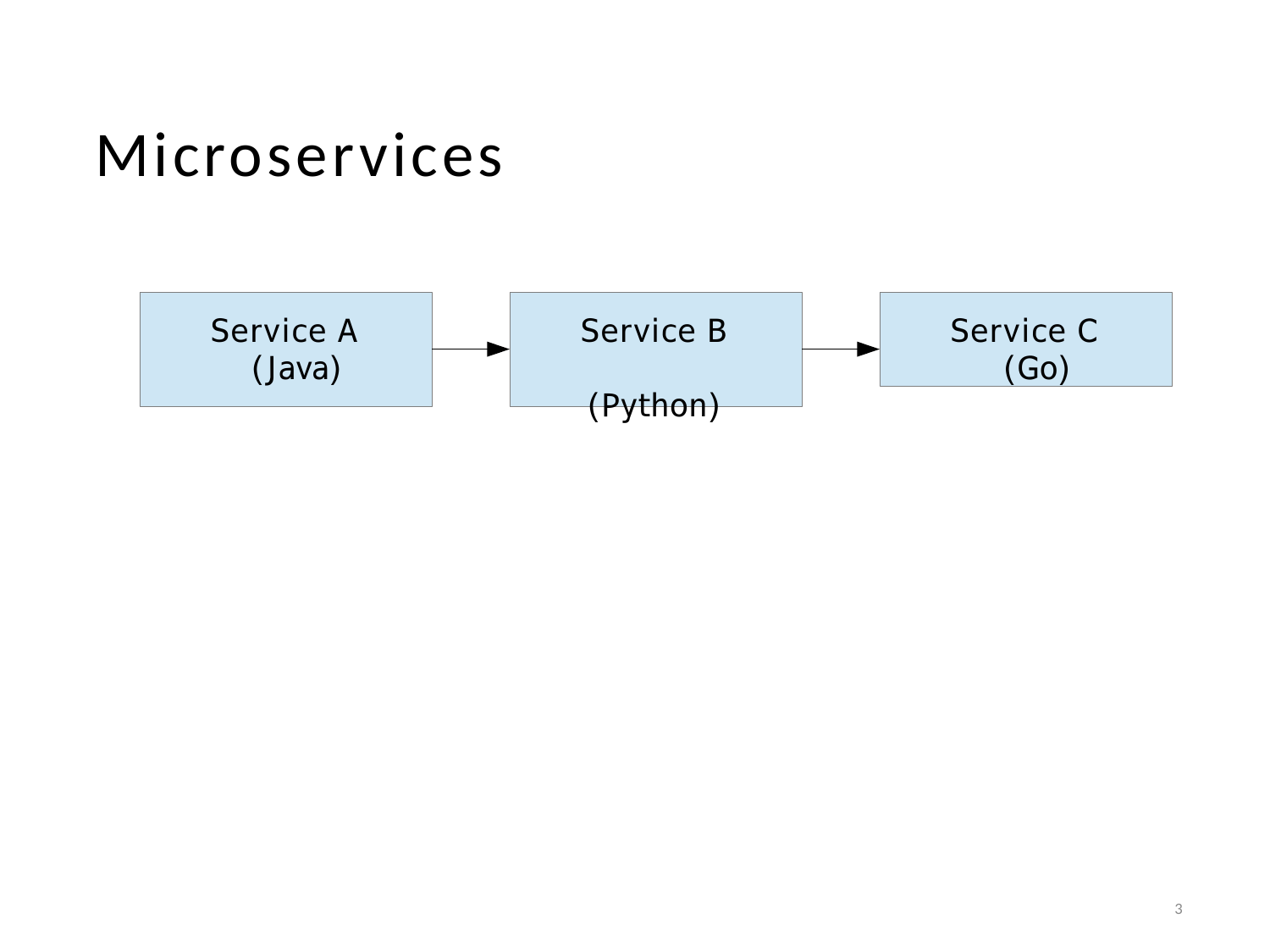

# Microservices

Service A  (Java)

Service B  (Python)
Service C  (Go)

3